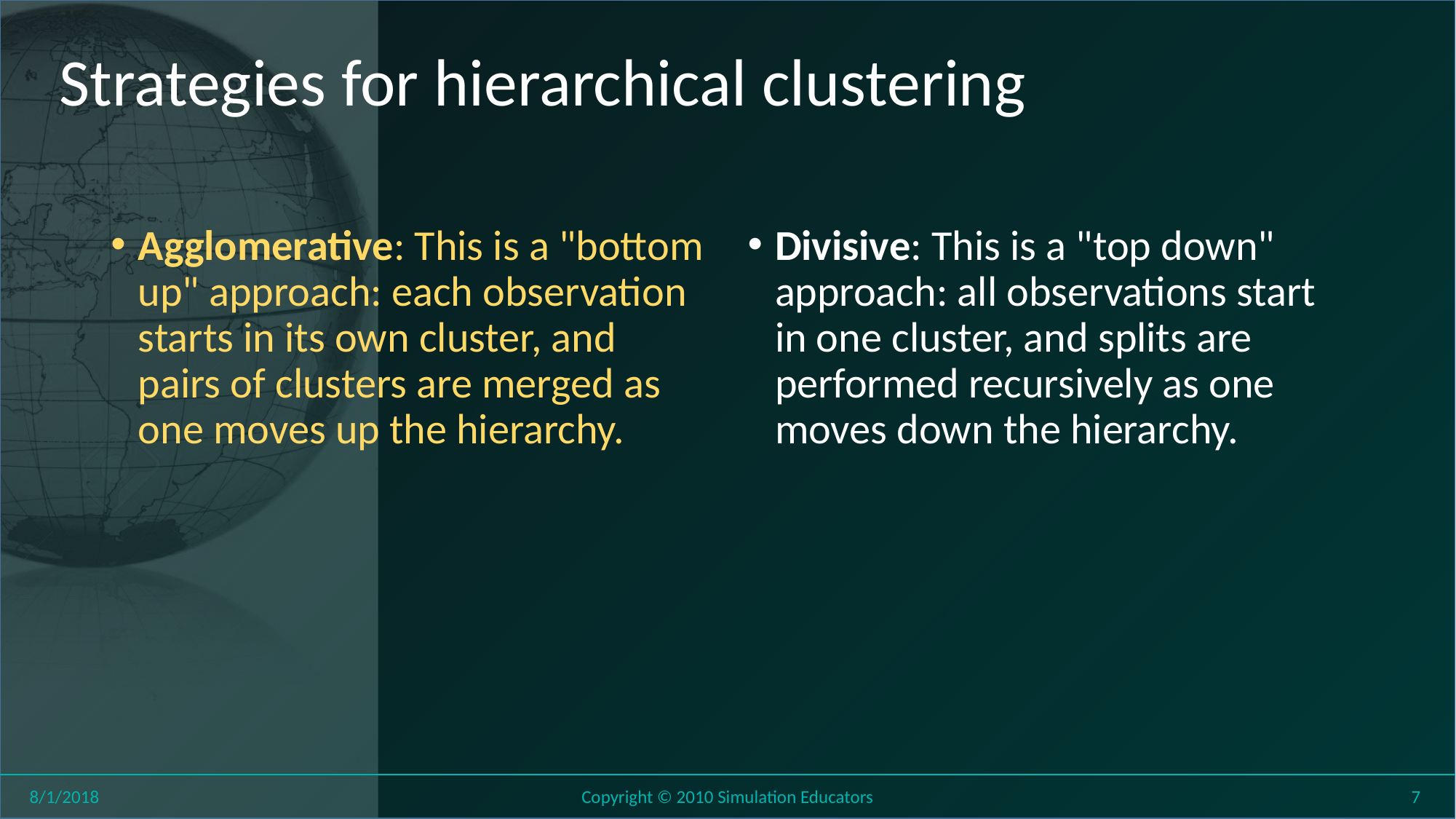

# Strategies for hierarchical clustering
Agglomerative: This is a "bottom up" approach: each observation starts in its own cluster, and pairs of clusters are merged as one moves up the hierarchy.

Divisive: This is a "top down" approach: all observations start in one cluster, and splits are performed recursively as one moves down the hierarchy.

8/1/2018
Copyright © 2010 Simulation Educators
7